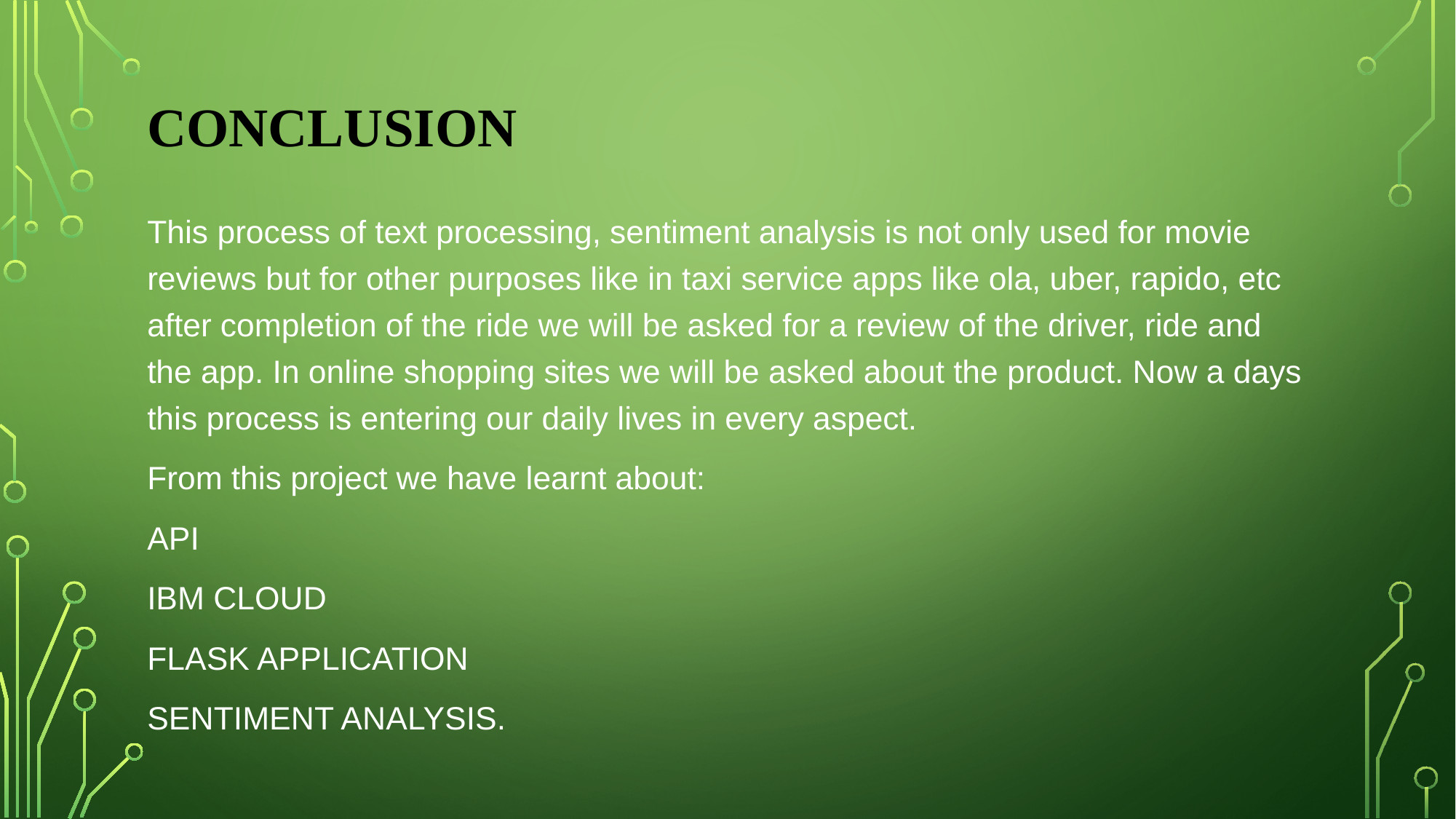

# CONCLUSION
This process of text processing, sentiment analysis is not only used for movie reviews but for other purposes like in taxi service apps like ola, uber, rapido, etc after completion of the ride we will be asked for a review of the driver, ride and the app. In online shopping sites we will be asked about the product. Now a days this process is entering our daily lives in every aspect.
From this project we have learnt about:
API
IBM CLOUD
FLASK APPLICATION
SENTIMENT ANALYSIS.